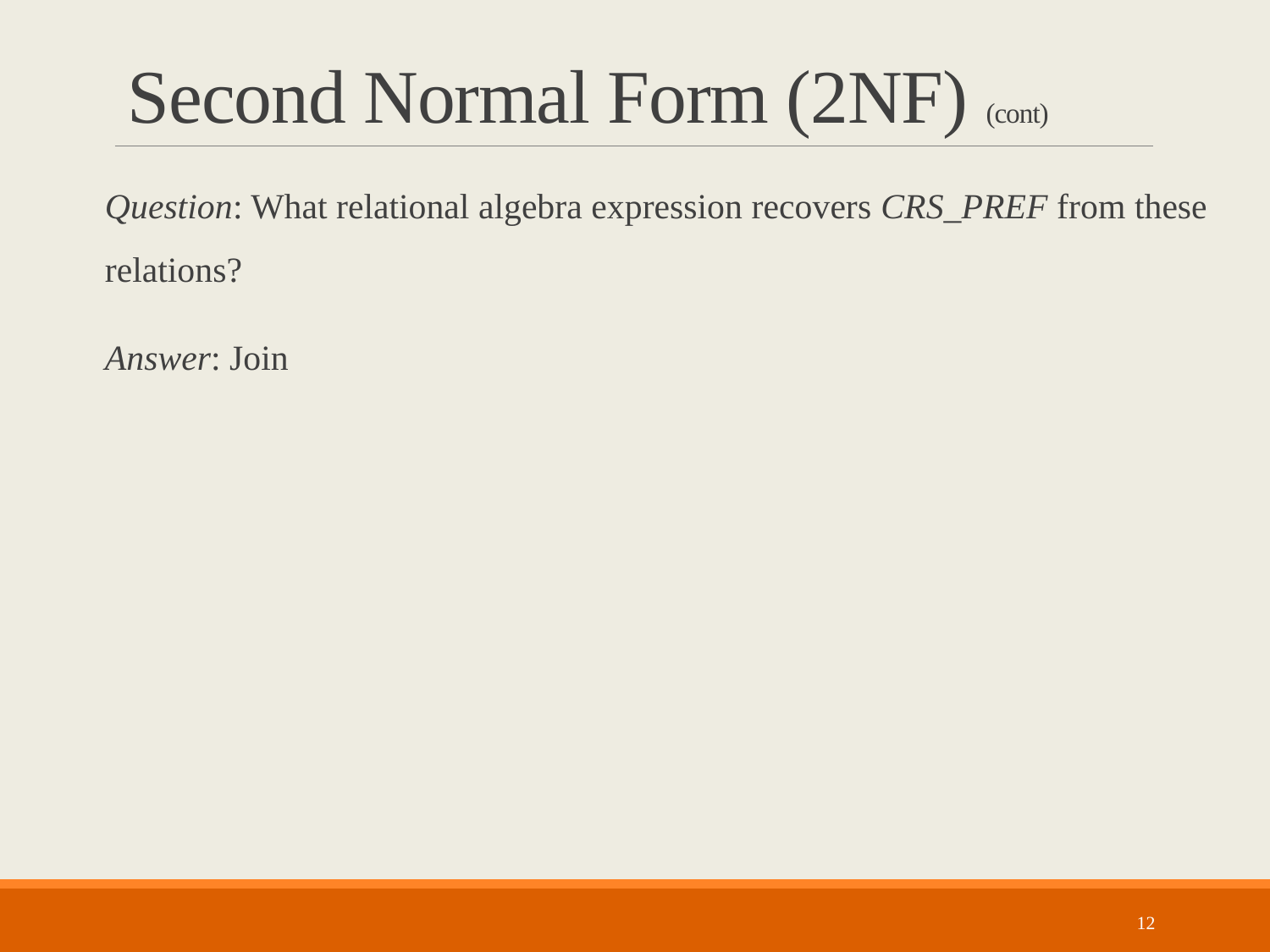

# Second Normal Form (2NF) (cont)
Question: What relational algebra expression recovers CRS_PREF from these relations?
Answer: Join

12